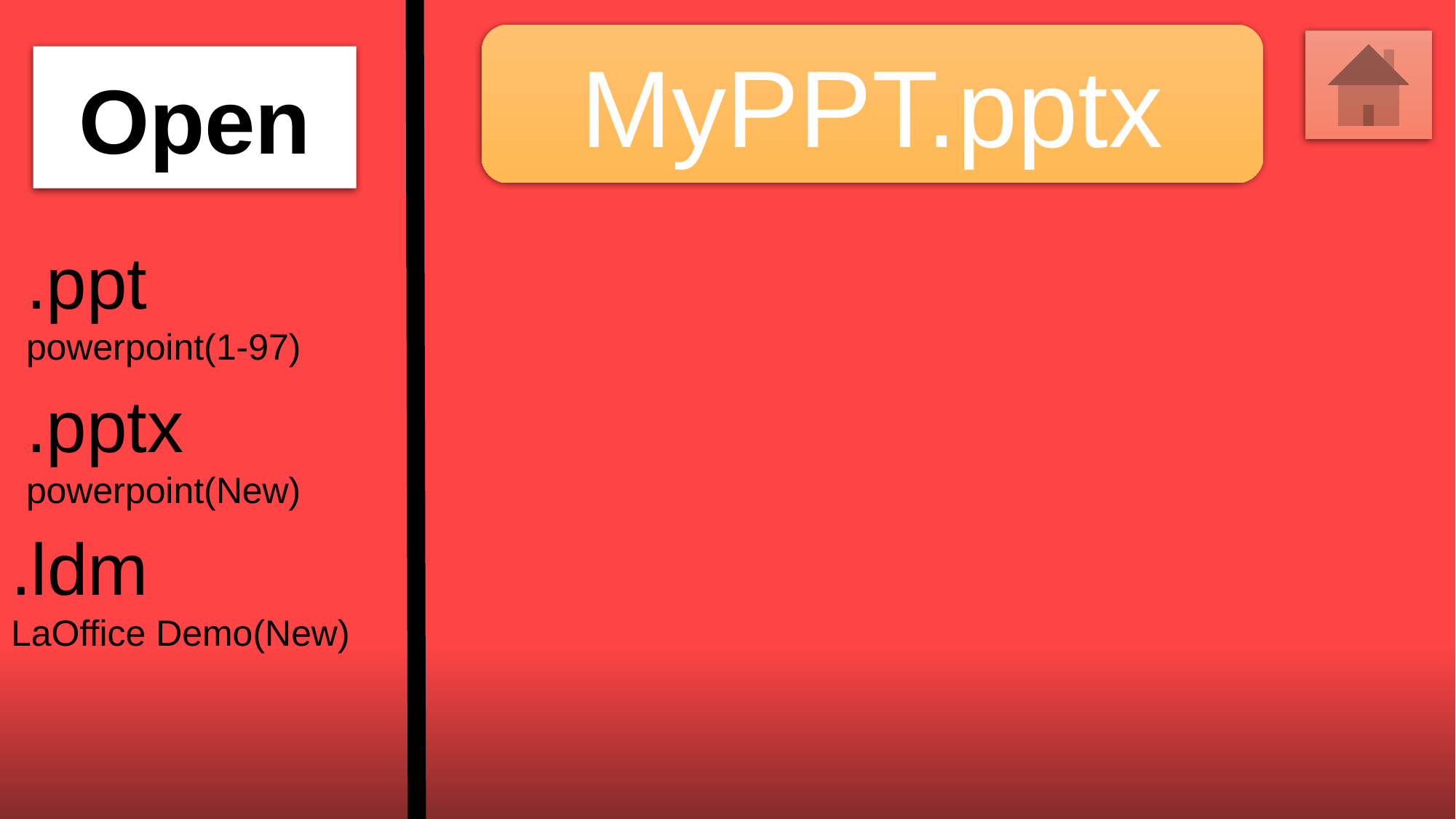

MyPPT.pptx

Open
.ppt   powerpoint(1-97)
.pptx  powerpoint(New)
.ldm
LaOffice Demo(New)